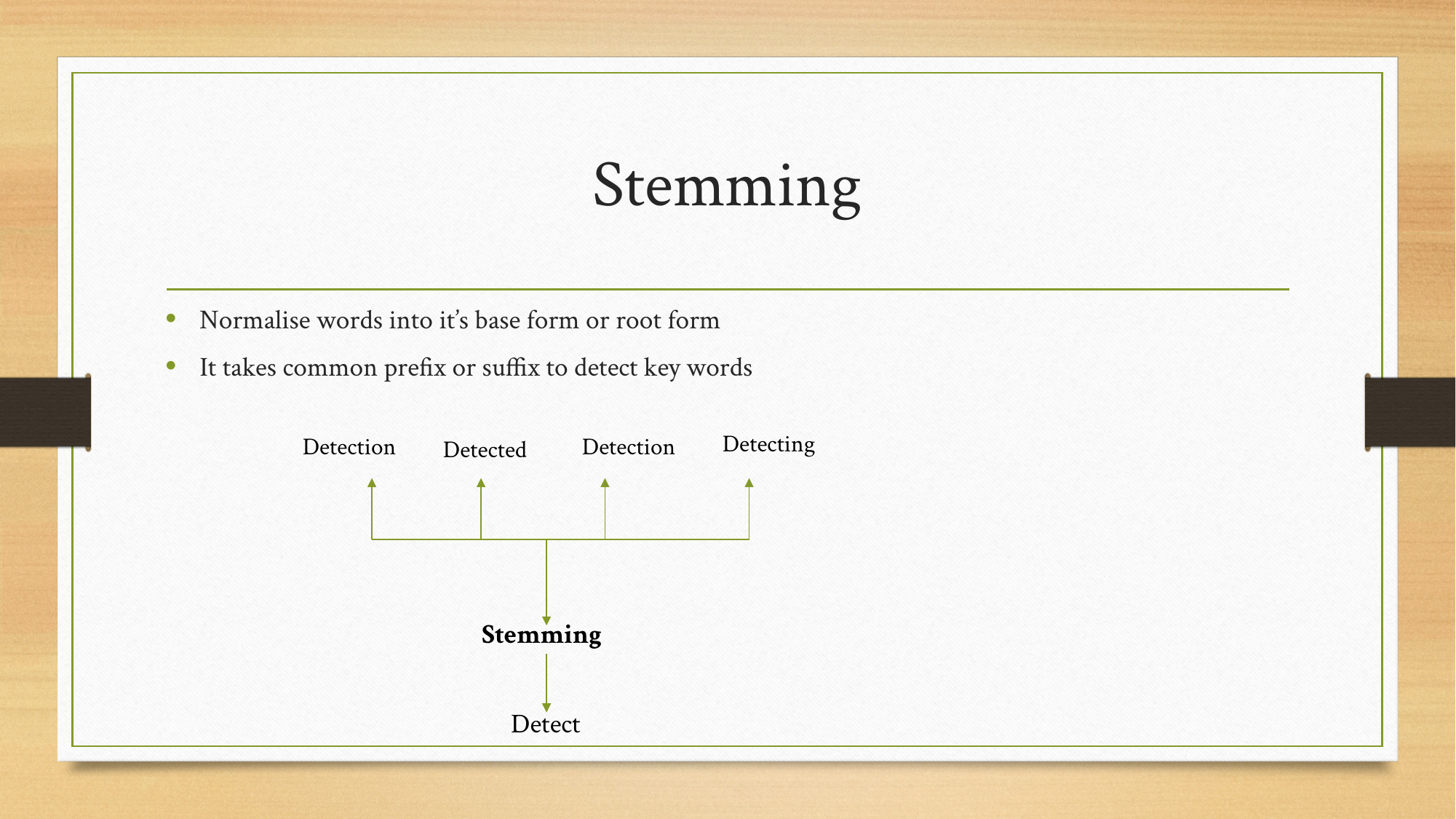

# Stemming
Normalise words into it’s base form or root form
It takes common prefix or suffix to detect key words

Detecting
Detection
Detection
Detected
Stemming
Detect